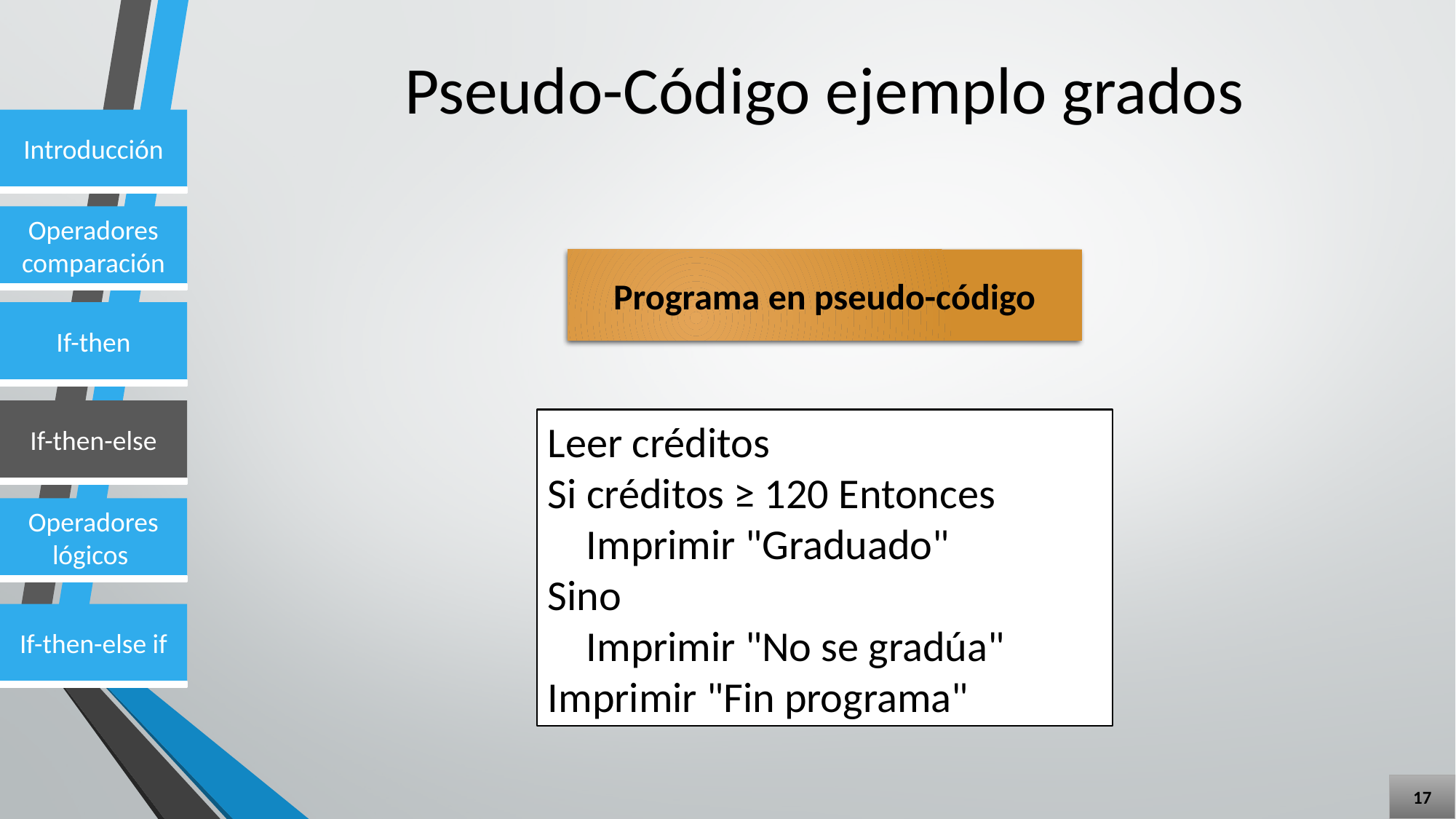

# Pseudo-Código ejemplo grados
Programa en pseudo-código
Leer créditos
Si créditos ≥ 120 Entonces
    Imprimir "Graduado"
Sino
    Imprimir "No se gradúa"
Imprimir "Fin programa"
17